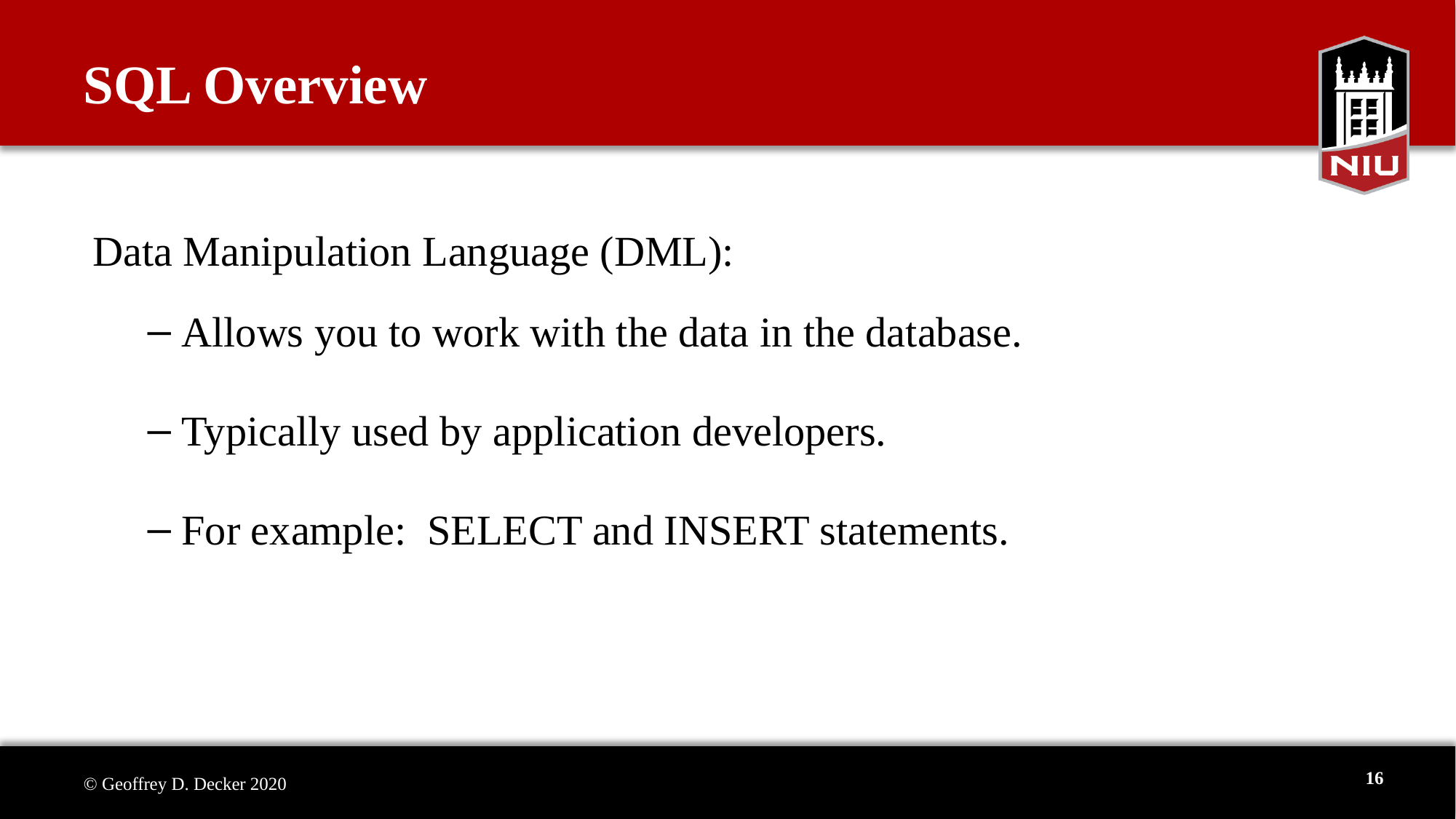

# SQL Overview
Data Manipulation Language (DML):

Allows you to work with the data in the database.

Typically used by application developers.

For example:  SELECT and INSERT statements.
16
© Geoffrey D. Decker 2020